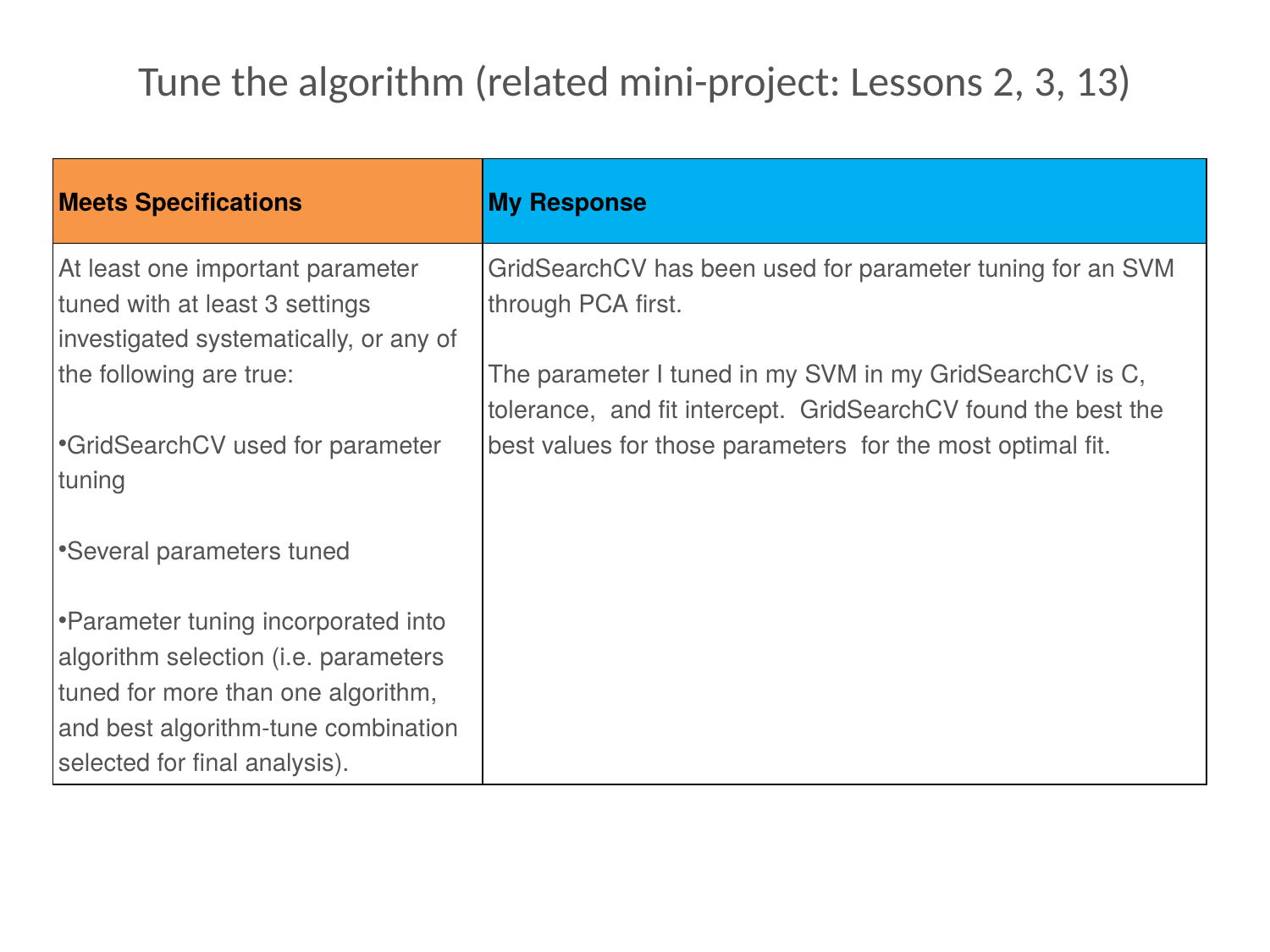

# Tune the algorithm (related mini-project: Lessons 2, 3, 13)
| Meets Specifications | My Response |
| --- | --- |
| At least one important parameter tuned with at least 3 settings investigated systematically, or any of the following are true: GridSearchCV used for parameter tuning Several parameters tuned Parameter tuning incorporated into algorithm selection (i.e. parameters tuned for more than one algorithm, and best algorithm-tune combination selected for final analysis). | GridSearchCV has been used for parameter tuning for an SVM through PCA first. The parameter I tuned in my SVM in my GridSearchCV is C, tolerance, and fit intercept. GridSearchCV found the best the best values for those parameters for the most optimal fit. |